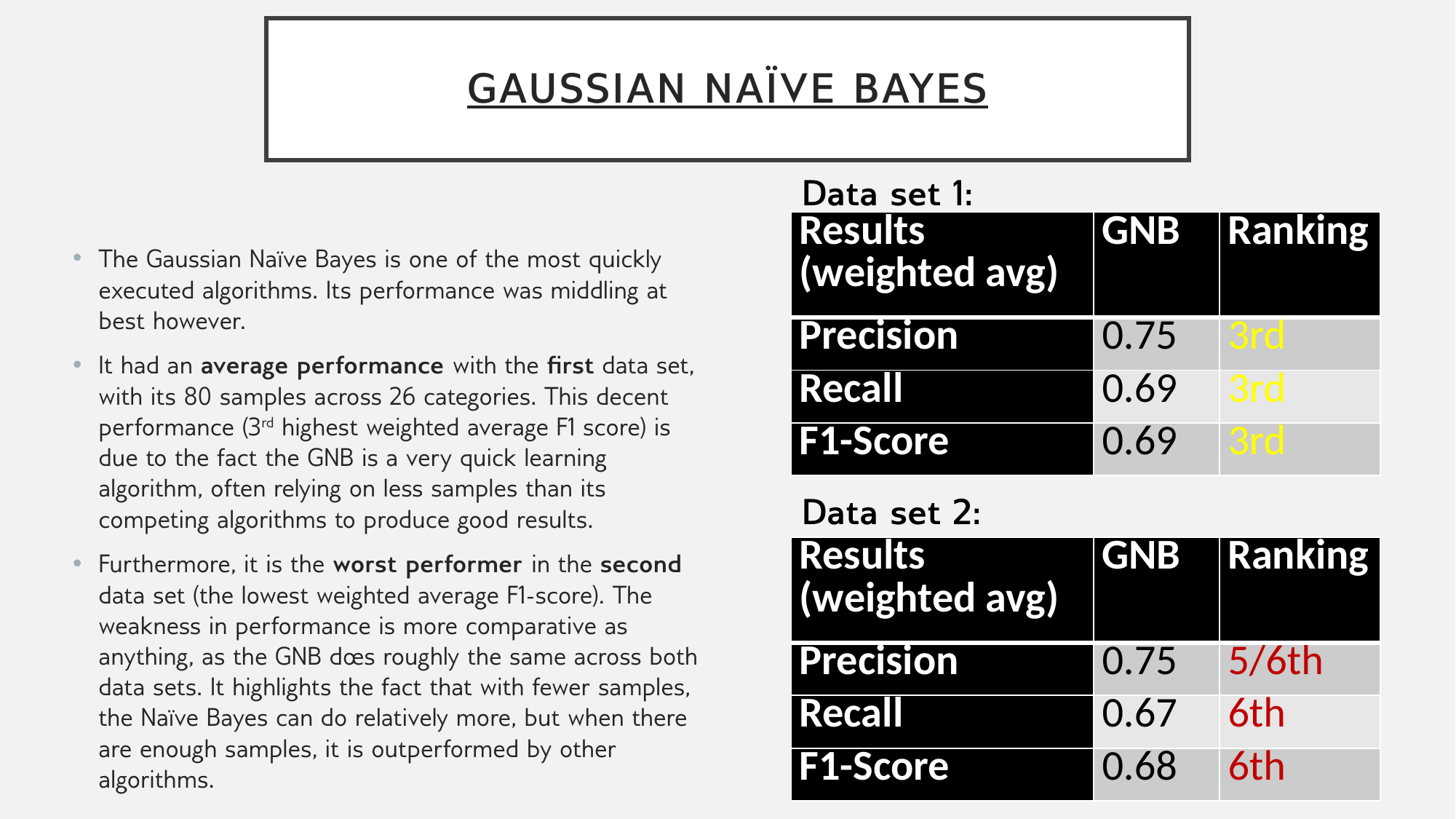

# Gaussian Naïve Bayes
Data set 1:

The Gaussian Naïve Bayes is one of the most quickly executed algorithms. Its performance was middling at best however.
It had an average performance with the first data set, with its 80 samples across 26 categories. This decent performance (3rd highest weighted average F1 score) is due to the fact the GNB is a very quick learning algorithm, often relying on less samples than its competing algorithms to produce good results.
Furthermore, it is the worst performer in the second data set (the lowest weighted average F1-score). The weakness in performance is more comparative as anything, as the GNB does roughly the same across both data sets. It highlights the fact that with fewer samples, the Naïve Bayes can do relatively more, but when there are enough samples, it is outperformed by other algorithms.

| Results (weighted avg) | GNB | Ranking |
| --- | --- | --- |
| Precision | 0.75 | 3rd |
| Recall | 0.69 | 3rd |
| F1-Score | 0.69 | 3rd |
Data set 2:
| Results (weighted avg) | GNB | Ranking |
| --- | --- | --- |
| Precision | 0.75 | 5/6th |
| Recall | 0.67 | 6th |
| F1-Score | 0.68 | 6th |